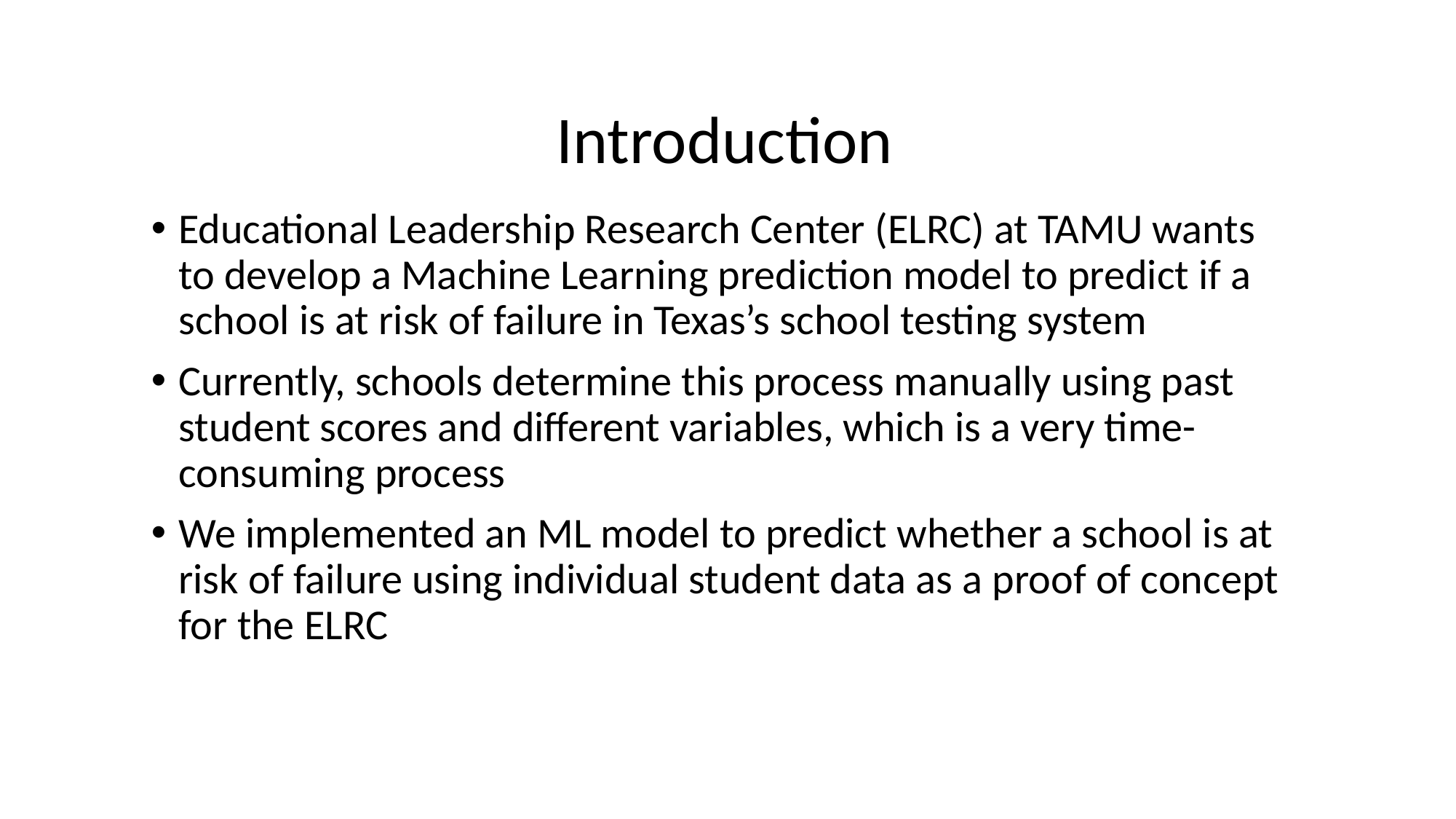

# Introduction
Educational Leadership Research Center (ELRC) at TAMU wants to develop a Machine Learning prediction model to predict if a school is at risk of failure in Texas’s school testing system
Currently, schools determine this process manually using past student scores and different variables, which is a very time-consuming process
We implemented an ML model to predict whether a school is at risk of failure using individual student data as a proof of concept for the ELRC